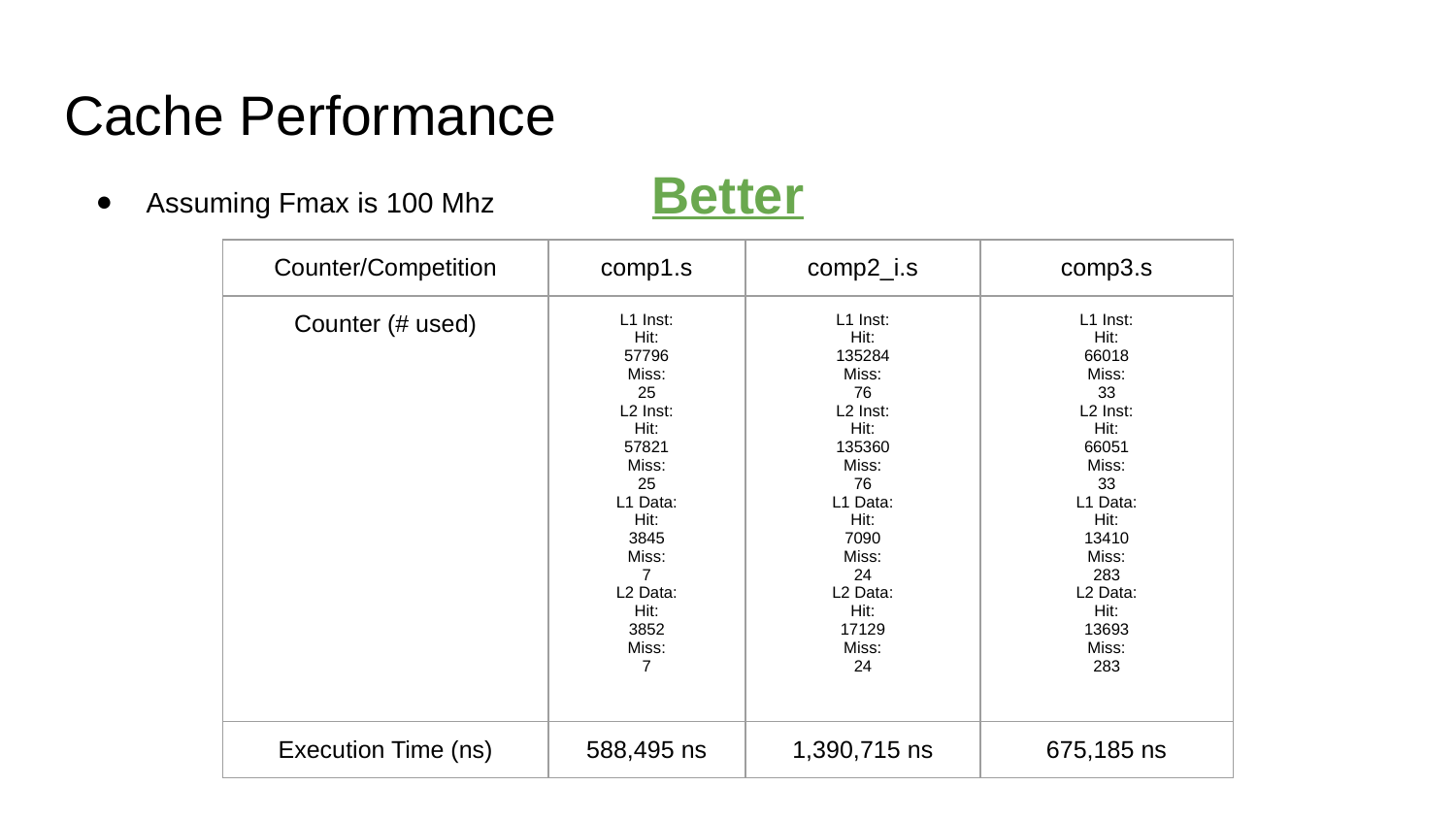

# Cache Performance
Better
Assuming Fmax is 100 Mhz
| Counter/Competition | comp1.s | comp2\_i.s | comp3.s |
| --- | --- | --- | --- |
| Counter (# used) | L1 Inst: Hit: 57796 Miss: 25 L2 Inst: Hit: 57821 Miss: 25 L1 Data: Hit: 3845 Miss: 7 L2 Data: Hit: 3852 Miss: 7 | L1 Inst: Hit: 135284 Miss: 76 L2 Inst: Hit: 135360 Miss: 76 L1 Data: Hit: 7090 Miss: 24 L2 Data: Hit: 17129 Miss: 24 | L1 Inst: Hit: 66018 Miss: 33 L2 Inst: Hit: 66051 Miss: 33 L1 Data: Hit: 13410 Miss: 283 L2 Data: Hit: 13693 Miss: 283 |
| Execution Time (ns) | 588,495 ns | 1,390,715 ns | 675,185 ns |